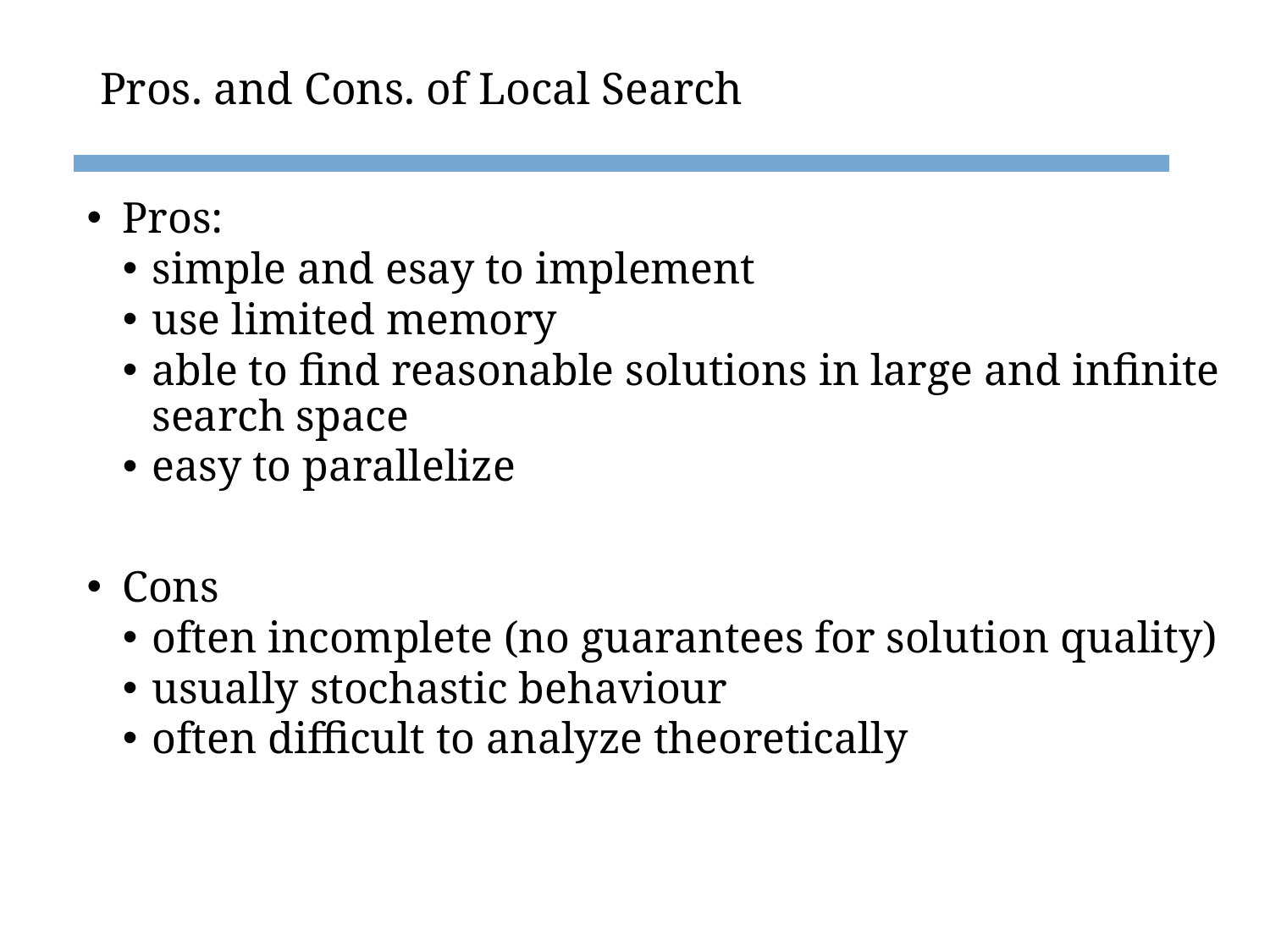

# Pros. and Cons. of Local Search
Pros:
simple and esay to implement
use limited memory
able to find reasonable solutions in large and infinite search space
easy to parallelize

Cons
often incomplete (no guarantees for solution quality)
usually stochastic behaviour
often difficult to analyze theoretically